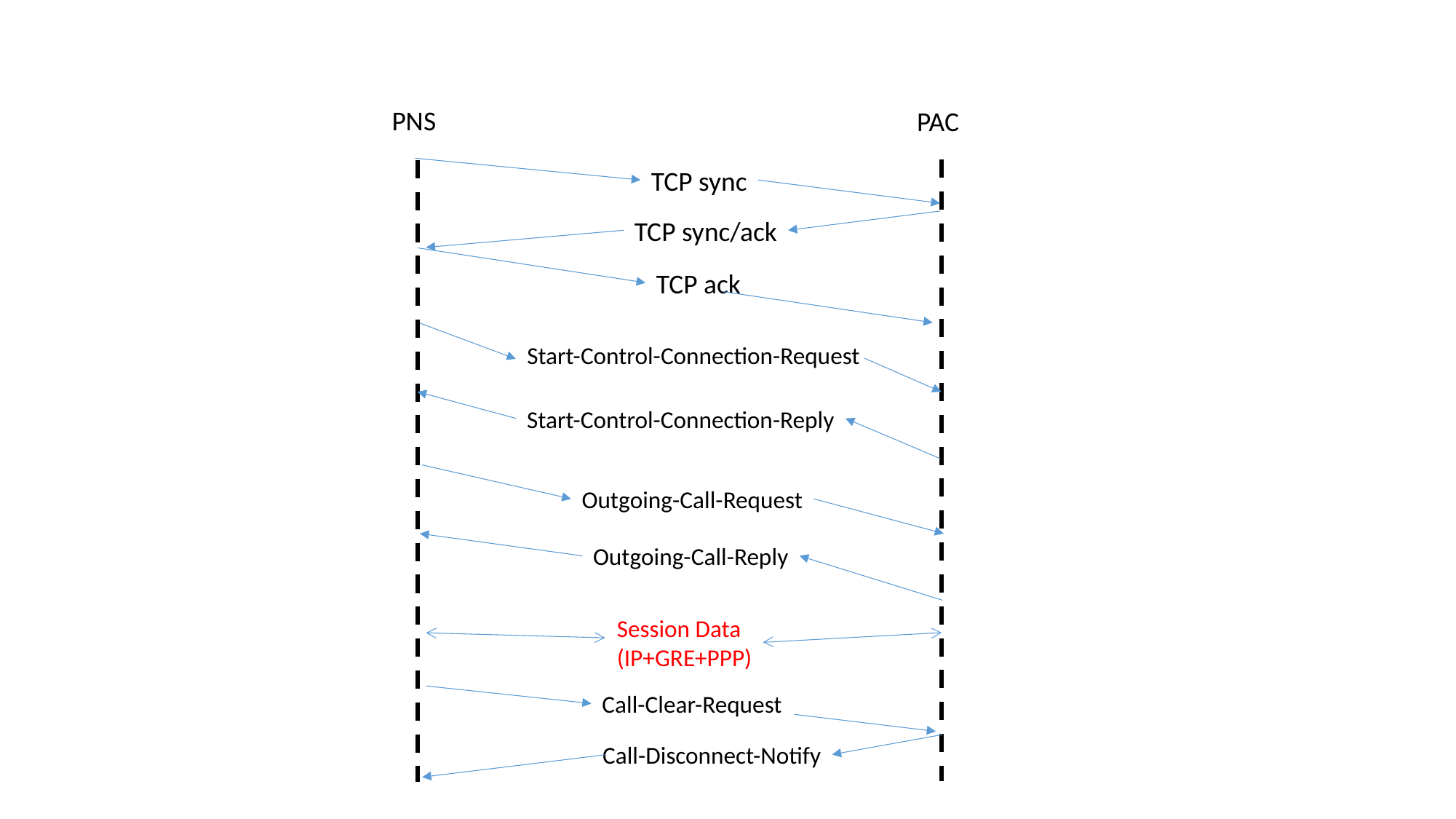

PNS
PAC
TCP sync
TCP sync/ack
TCP ack
Start-Control-Connection-Request
Start-Control-Connection-Reply
Outgoing-Call-Request
Outgoing-Call-Reply
Session Data
(IP+GRE+PPP)
Call-Clear-Request
Call-Disconnect-Notify